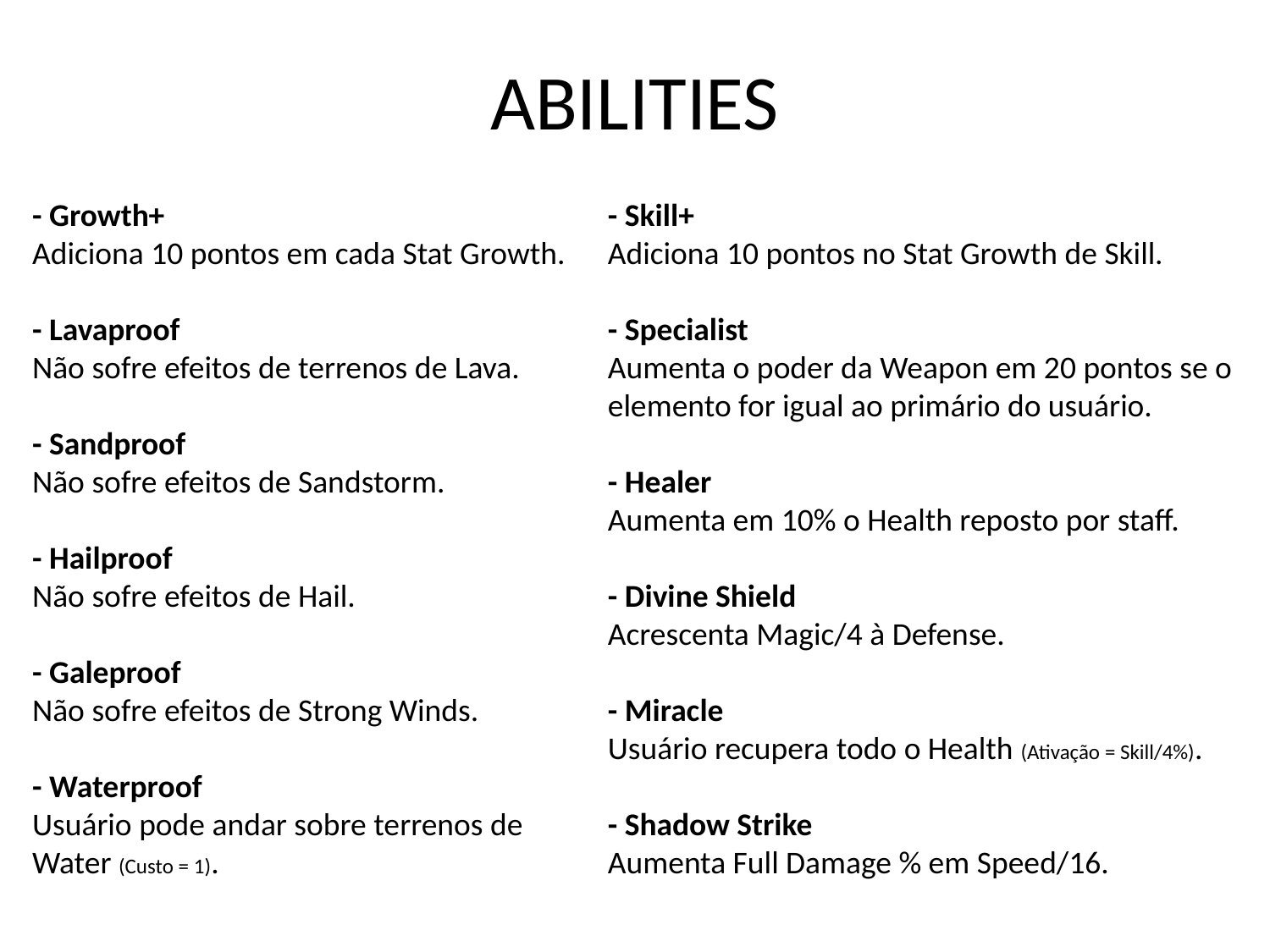

# ABILITIES
- Growth+
Adiciona 10 pontos em cada Stat Growth.

- Lavaproof
Não sofre efeitos de terrenos de Lava.

- Sandproof
Não sofre efeitos de Sandstorm.

- Hailproof
Não sofre efeitos de Hail.

- Galeproof
Não sofre efeitos de Strong Winds.

- Waterproof
Usuário pode andar sobre terrenos de
Water (Custo = 1).
- Skill+
Adiciona 10 pontos no Stat Growth de Skill.

- Specialist
Aumenta o poder da Weapon em 20 pontos se o elemento for igual ao primário do usuário.

- Healer
Aumenta em 10% o Health reposto por staff.

- Divine Shield
Acrescenta Magic/4 à Defense.

- Miracle
Usuário recupera todo o Health (Ativação = Skill/4%).

- Shadow Strike
Aumenta Full Damage % em Speed/16.